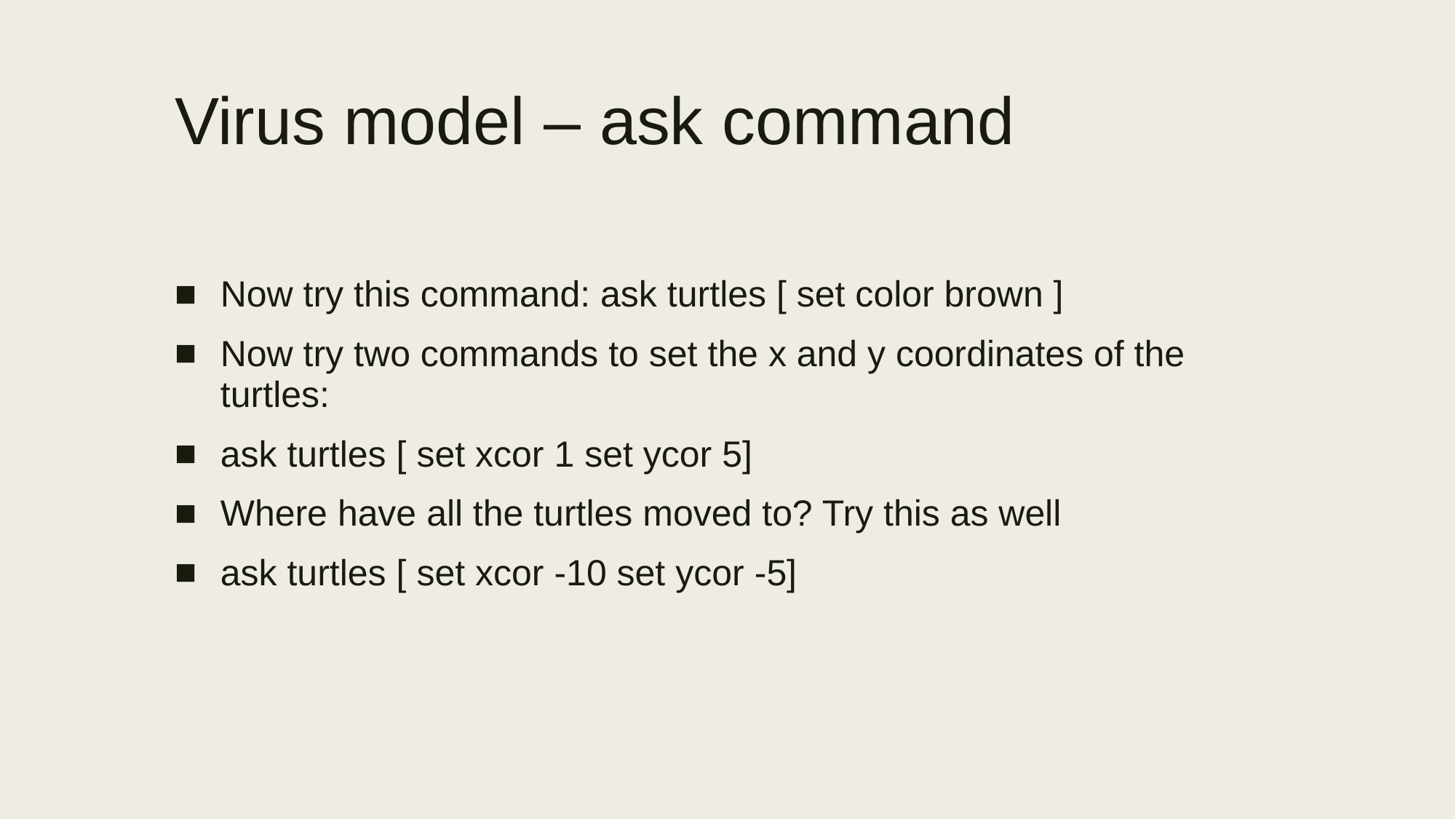

# Virus model – ask command
Now try this command: ask turtles [ set color brown ]
Now try two commands to set the x and y coordinates of the turtles:
ask turtles [ set xcor 1 set ycor 5]
Where have all the turtles moved to? Try this as well
ask turtles [ set xcor -10 set ycor -5]